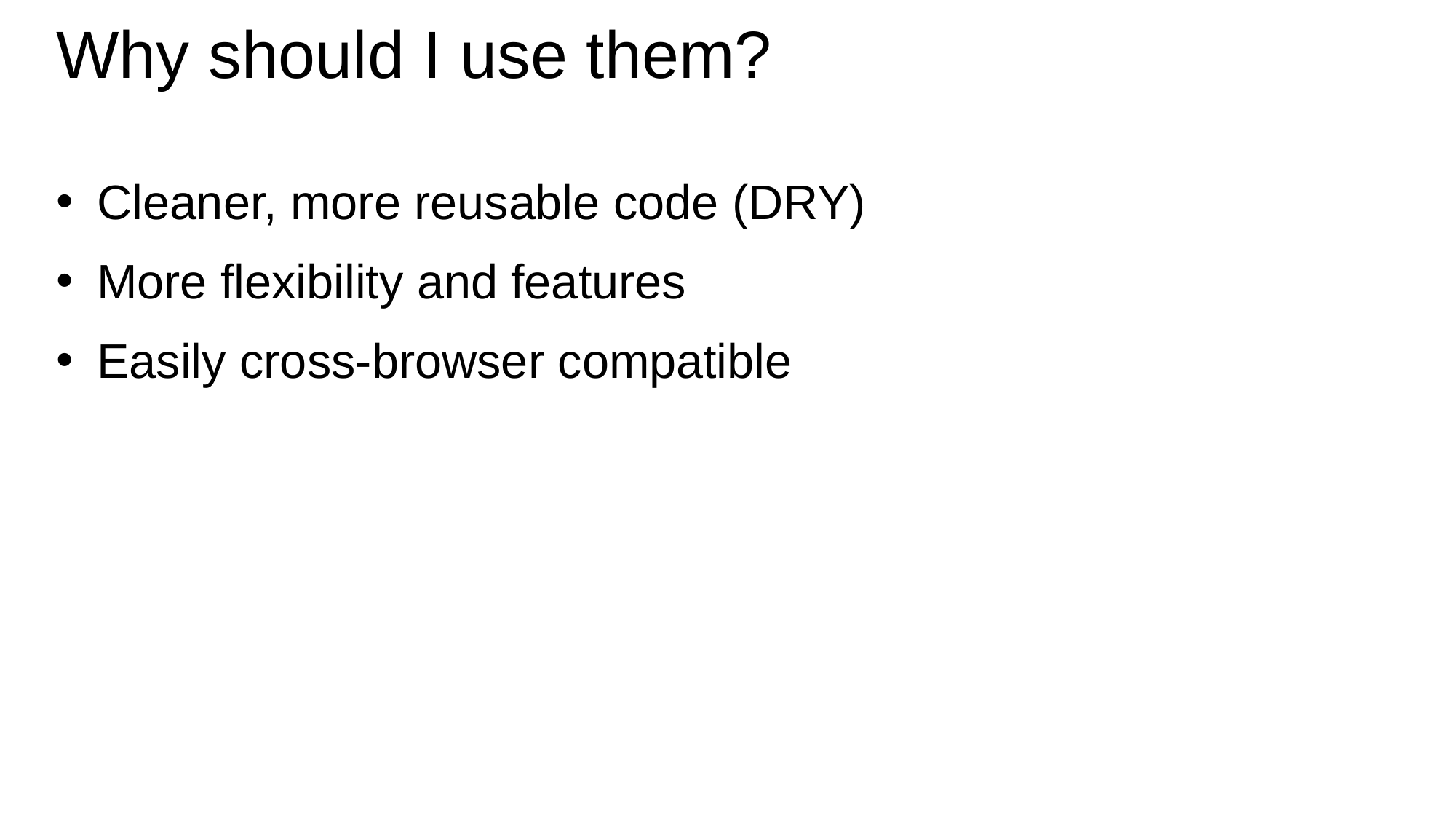

# Why should I use them?
Cleaner, more reusable code (DRY)
More flexibility and features
Easily cross-browser compatible